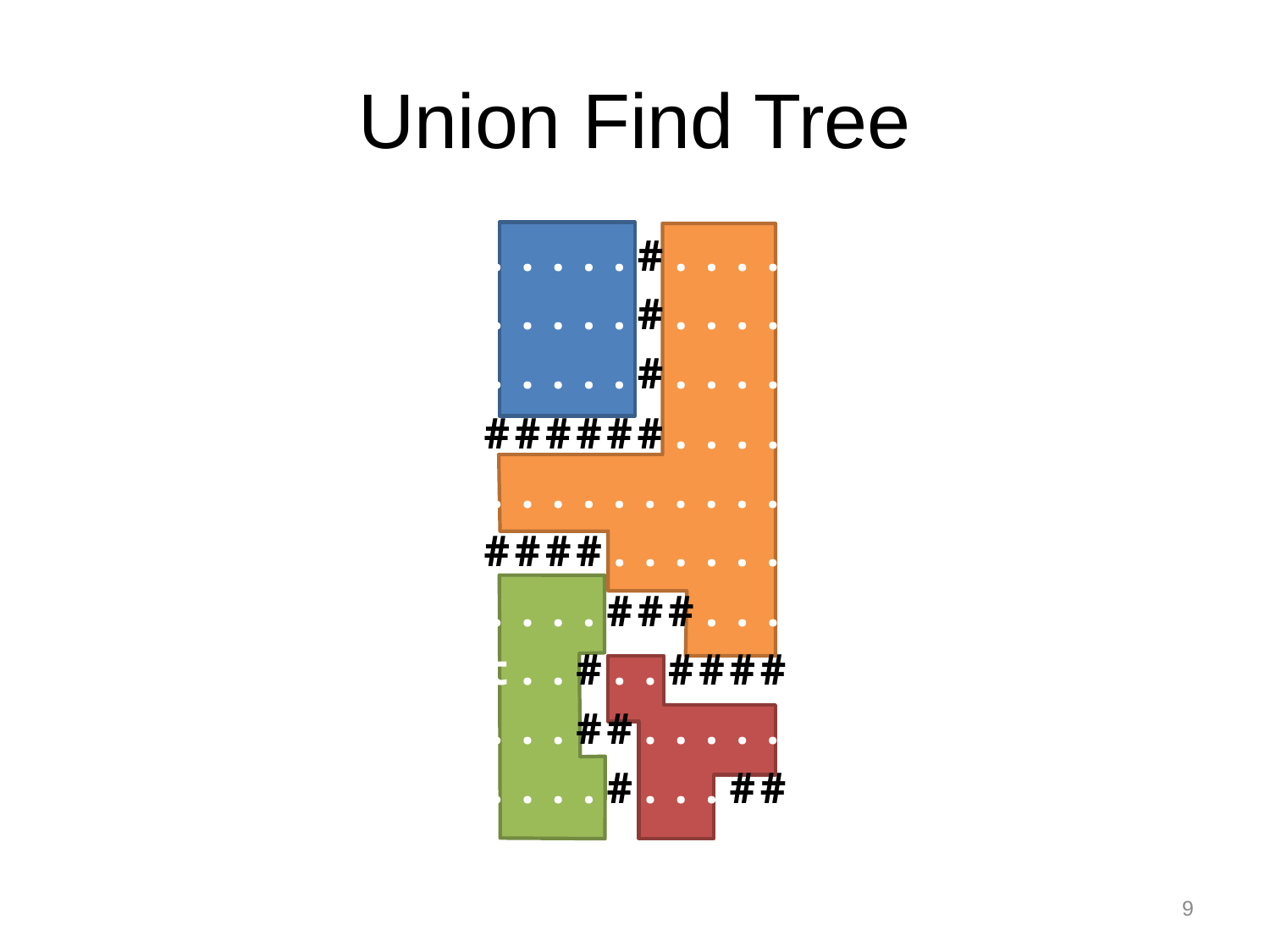

# Union Find Tree
.....#....
.....#....
.....#....
######....
..........
####......
....###...
t..#..####
...##.....
....#...##

9